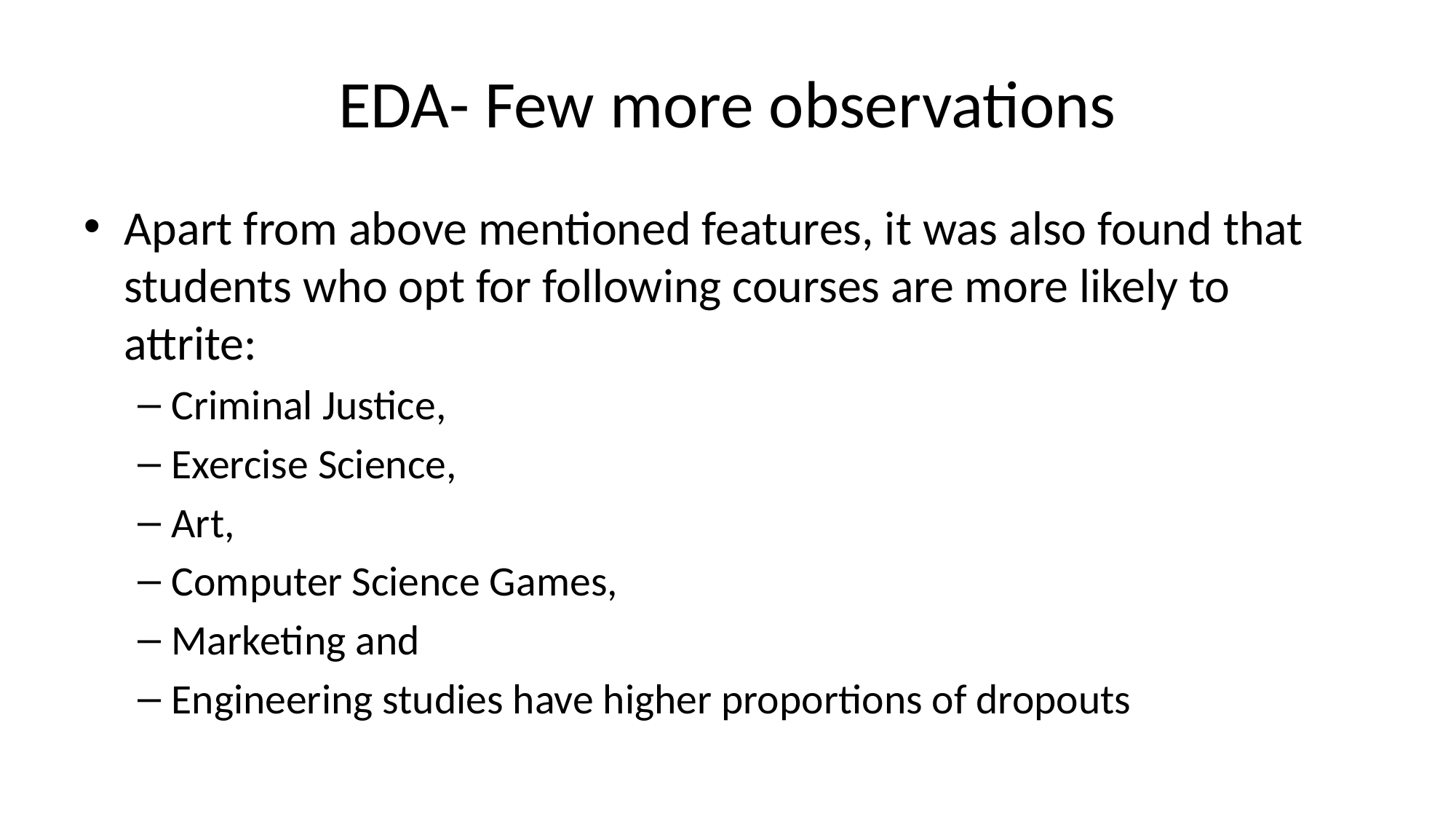

# EDA- Few more observations
Apart from above mentioned features, it was also found that students who opt for following courses are more likely to attrite:
Criminal Justice,
Exercise Science,
Art,
Computer Science Games,
Marketing and
Engineering studies have higher proportions of dropouts